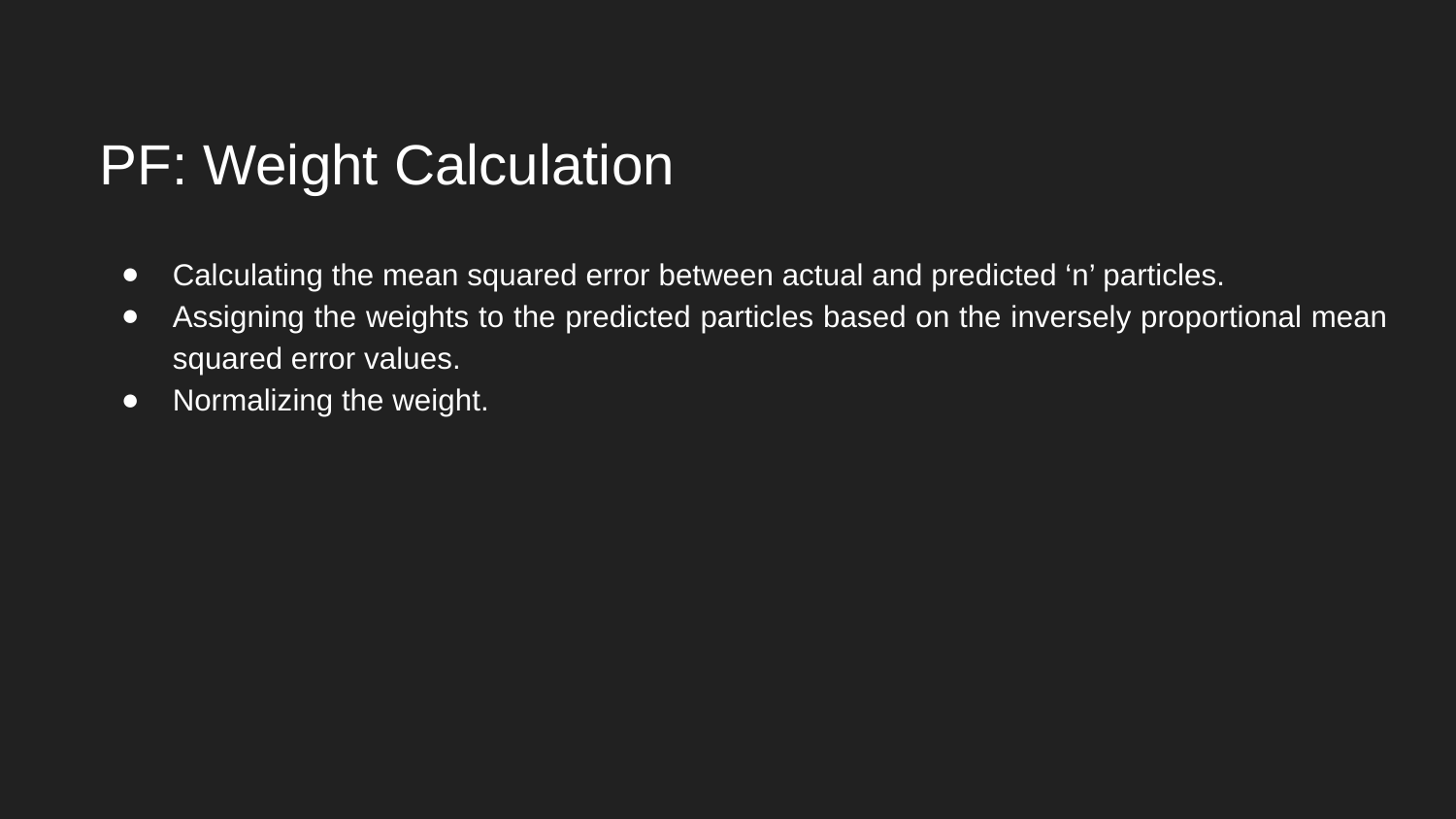

PF: Weight Calculation
Calculating the mean squared error between actual and predicted ‘n’ particles.
Assigning the weights to the predicted particles based on the inversely proportional mean squared error values.
Normalizing the weight.